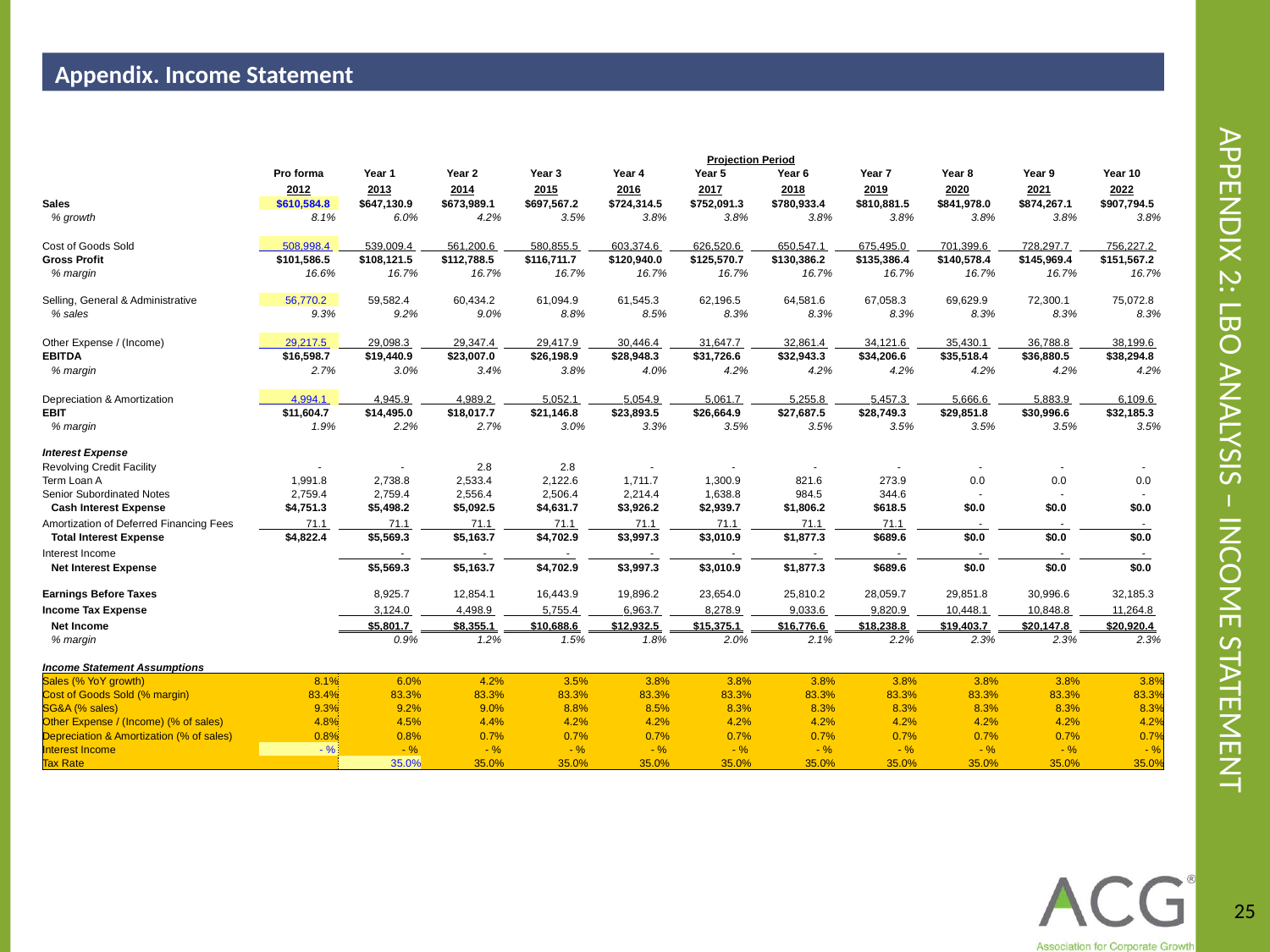

Appendix. Income Statement
# Appendix 2: LBO Analysis – Income Statement
|  |  |  |  | Projection Period |  |  |  |  |  |  |  |  |  |
| --- | --- | --- | --- | --- | --- | --- | --- | --- | --- | --- | --- | --- | --- |
|  |  |  | Pro forma | Year 1 | Year 2 | Year 3 | Year 4 | Year 5 | Year 6 | Year 7 | Year 8 | Year 9 | Year 10 |
|  |  |  | 2012 | 2013 | 2014 | 2015 | 2016 | 2017 | 2018 | 2019 | 2020 | 2021 | 2022 |
| Sales |  |  | $610,584.8 | $647,130.9 | $673,989.1 | $697,567.2 | $724,314.5 | $752,091.3 | $780,933.4 | $810,881.5 | $841,978.0 | $874,267.1 | $907,794.5 |
| % growth |  |  | 8.1% | 6.0% | 4.2% | 3.5% | 3.8% | 3.8% | 3.8% | 3.8% | 3.8% | 3.8% | 3.8% |
|  |  |  |  |  |  |  |  |  |  |  |  |  |  |
| Cost of Goods Sold |  |  | 508,998.4 | 539,009.4 | 561,200.6 | 580,855.5 | 603,374.6 | 626,520.6 | 650,547.1 | 675,495.0 | 701,399.6 | 728,297.7 | 756,227.2 |
| Gross Profit |  |  | $101,586.5 | $108,121.5 | $112,788.5 | $116,711.7 | $120,940.0 | $125,570.7 | $130,386.2 | $135,386.4 | $140,578.4 | $145,969.4 | $151,567.2 |
| % margin |  |  | 16.6% | 16.7% | 16.7% | 16.7% | 16.7% | 16.7% | 16.7% | 16.7% | 16.7% | 16.7% | 16.7% |
|  |  |  |  |  |  |  |  |  |  |  |  |  |  |
| Selling, General & Administrative |  |  | 56,770.2 | 59,582.4 | 60,434.2 | 61,094.9 | 61,545.3 | 62,196.5 | 64,581.6 | 67,058.3 | 69,629.9 | 72,300.1 | 75,072.8 |
| % sales |  |  | 9.3% | 9.2% | 9.0% | 8.8% | 8.5% | 8.3% | 8.3% | 8.3% | 8.3% | 8.3% | 8.3% |
|  |  |  |  |  |  |  |  |  |  |  |  |  |  |
| Other Expense / (Income) |  |  | 29,217.5 | 29,098.3 | 29,347.4 | 29,417.9 | 30,446.4 | 31,647.7 | 32,861.4 | 34,121.6 | 35,430.1 | 36,788.8 | 38,199.6 |
| EBITDA |  |  | $16,598.7 | $19,440.9 | $23,007.0 | $26,198.9 | $28,948.3 | $31,726.6 | $32,943.3 | $34,206.6 | $35,518.4 | $36,880.5 | $38,294.8 |
| % margin |  |  | 2.7% | 3.0% | 3.4% | 3.8% | 4.0% | 4.2% | 4.2% | 4.2% | 4.2% | 4.2% | 4.2% |
|  |  |  |  |  |  |  |  |  |  |  |  |  |  |
| Depreciation & Amortization |  |  | 4,994.1 | 4,945.9 | 4,989.2 | 5,052.1 | 5,054.9 | 5,061.7 | 5,255.8 | 5,457.3 | 5,666.6 | 5,883.9 | 6,109.6 |
| EBIT |  |  | $11,604.7 | $14,495.0 | $18,017.7 | $21,146.8 | $23,893.5 | $26,664.9 | $27,687.5 | $28,749.3 | $29,851.8 | $30,996.6 | $32,185.3 |
| % margin |  |  | 1.9% | 2.2% | 2.7% | 3.0% | 3.3% | 3.5% | 3.5% | 3.5% | 3.5% | 3.5% | 3.5% |
|  |  |  |  |  |  |  |  |  |  |  |  |  |  |
| Interest Expense |  |  |  |  |  |  |  |  |  |  |  |  |  |
| Revolving Credit Facility |  |  | - | - | 2.8 | 2.8 | - | - | - | - | - | - | - |
| Term Loan A |  |  | 1,991.8 | 2,738.8 | 2,533.4 | 2,122.6 | 1,711.7 | 1,300.9 | 821.6 | 273.9 | 0.0 | 0.0 | 0.0 |
| Senior Subordinated Notes |  |  | 2,759.4 | 2,759.4 | 2,556.4 | 2,506.4 | 2,214.4 | 1,638.8 | 984.5 | 344.6 | - | - | - |
| Cash Interest Expense |  |  | $4,751.3 | $5,498.2 | $5,092.5 | $4,631.7 | $3,926.2 | $2,939.7 | $1,806.2 | $618.5 | $0.0 | $0.0 | $0.0 |
| Amortization of Deferred Financing Fees |  |  | 71.1 | 71.1 | 71.1 | 71.1 | 71.1 | 71.1 | 71.1 | 71.1 | - | - | - |
| Total Interest Expense |  |  | $4,822.4 | $5,569.3 | $5,163.7 | $4,702.9 | $3,997.3 | $3,010.9 | $1,877.3 | $689.6 | $0.0 | $0.0 | $0.0 |
| Interest Income |  |  |  | - | - | - | - | - | - | - | - | - | - |
| Net Interest Expense |  |  |  | $5,569.3 | $5,163.7 | $4,702.9 | $3,997.3 | $3,010.9 | $1,877.3 | $689.6 | $0.0 | $0.0 | $0.0 |
|  |  |  |  |  |  |  |  |  |  |  |  |  |  |
| Earnings Before Taxes |  |  |  | 8,925.7 | 12,854.1 | 16,443.9 | 19,896.2 | 23,654.0 | 25,810.2 | 28,059.7 | 29,851.8 | 30,996.6 | 32,185.3 |
| Income Tax Expense |  |  |  | 3,124.0 | 4,498.9 | 5,755.4 | 6,963.7 | 8,278.9 | 9,033.6 | 9,820.9 | 10,448.1 | 10,848.8 | 11,264.8 |
| Net Income |  |  |  | $5,801.7 | $8,355.1 | $10,688.6 | $12,932.5 | $15,375.1 | $16,776.6 | $18,238.8 | $19,403.7 | $20,147.8 | $20,920.4 |
| % margin |  |  |  | 0.9% | 1.2% | 1.5% | 1.8% | 2.0% | 2.1% | 2.2% | 2.3% | 2.3% | 2.3% |
|  |  |  |  |  |  |  |  |  |  |  |  |  |  |
| Income Statement Assumptions |  |  |  |  |  |  |  |  |  |  |  |  |  |
| Sales (% YoY growth) |  |  | 8.1% | 6.0% | 4.2% | 3.5% | 3.8% | 3.8% | 3.8% | 3.8% | 3.8% | 3.8% | 3.8% |
| Cost of Goods Sold (% margin) |  |  | 83.4% | 83.3% | 83.3% | 83.3% | 83.3% | 83.3% | 83.3% | 83.3% | 83.3% | 83.3% | 83.3% |
| SG&A (% sales) |  |  | 9.3% | 9.2% | 9.0% | 8.8% | 8.5% | 8.3% | 8.3% | 8.3% | 8.3% | 8.3% | 8.3% |
| Other Expense / (Income) (% of sales) |  |  | 4.8% | 4.5% | 4.4% | 4.2% | 4.2% | 4.2% | 4.2% | 4.2% | 4.2% | 4.2% | 4.2% |
| Depreciation & Amortization (% of sales) |  |  | 0.8% | 0.8% | 0.7% | 0.7% | 0.7% | 0.7% | 0.7% | 0.7% | 0.7% | 0.7% | 0.7% |
| Interest Income |  |  | - % | - % | - % | - % | - % | - % | - % | - % | - % | - % | - % |
| Tax Rate |  |  |  | 35.0% | 35.0% | 35.0% | 35.0% | 35.0% | 35.0% | 35.0% | 35.0% | 35.0% | 35.0% |
25